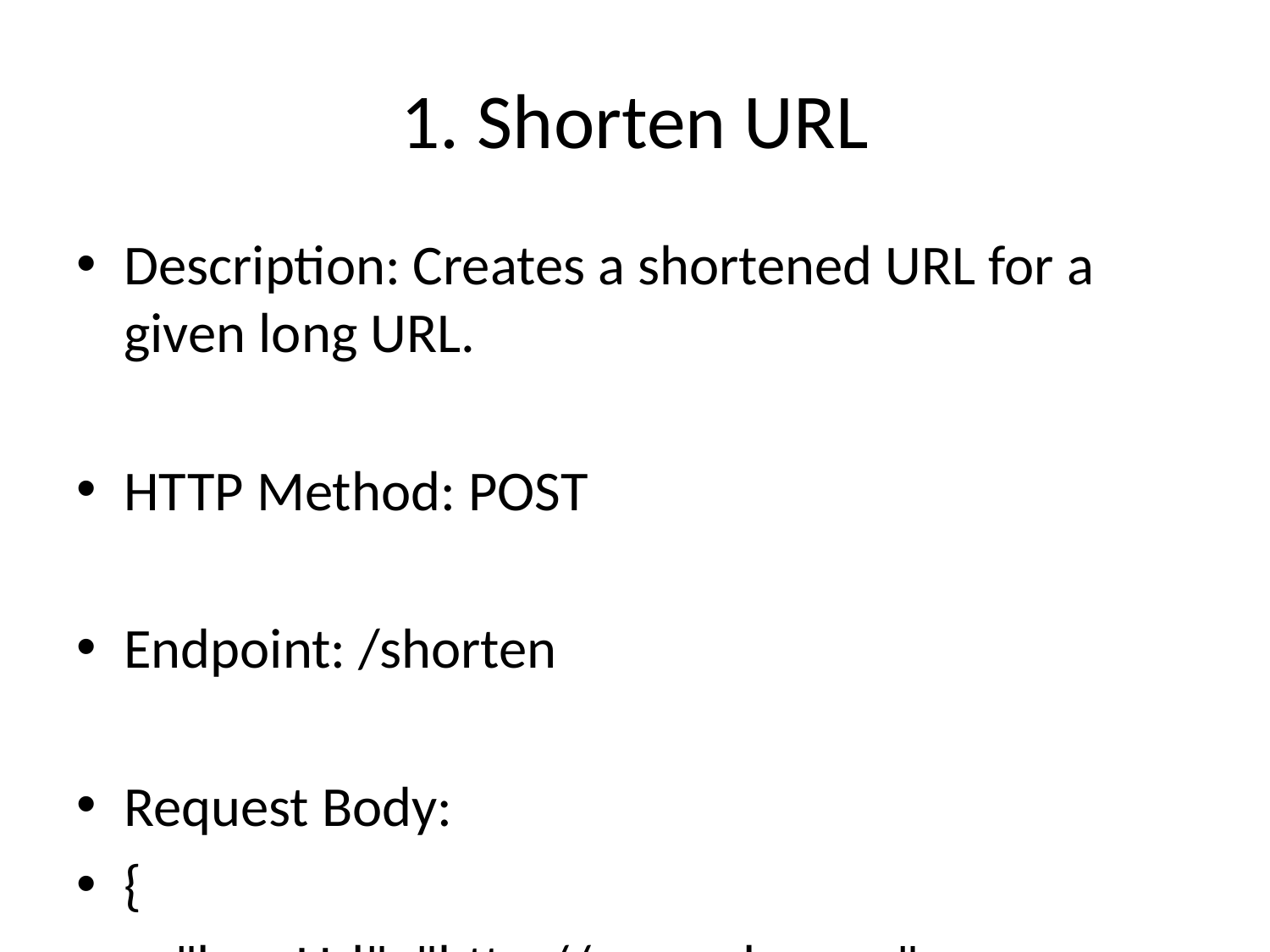

# 1. Shorten URL
Description: Creates a shortened URL for a given long URL.

HTTP Method: POST

Endpoint: /shorten

Request Body:
{
    "longUrl": "http://example.com"
}

Response:
"http://localhost:8000/{shortUrl}"

Example Request:
POST /api/shorten HTTP/1.1
Host: localhost:8000
Content-Type: application/json

{
    "longUrl": "http://example.com"
}

Example Response:
"http://localhost:8000/abc12345"